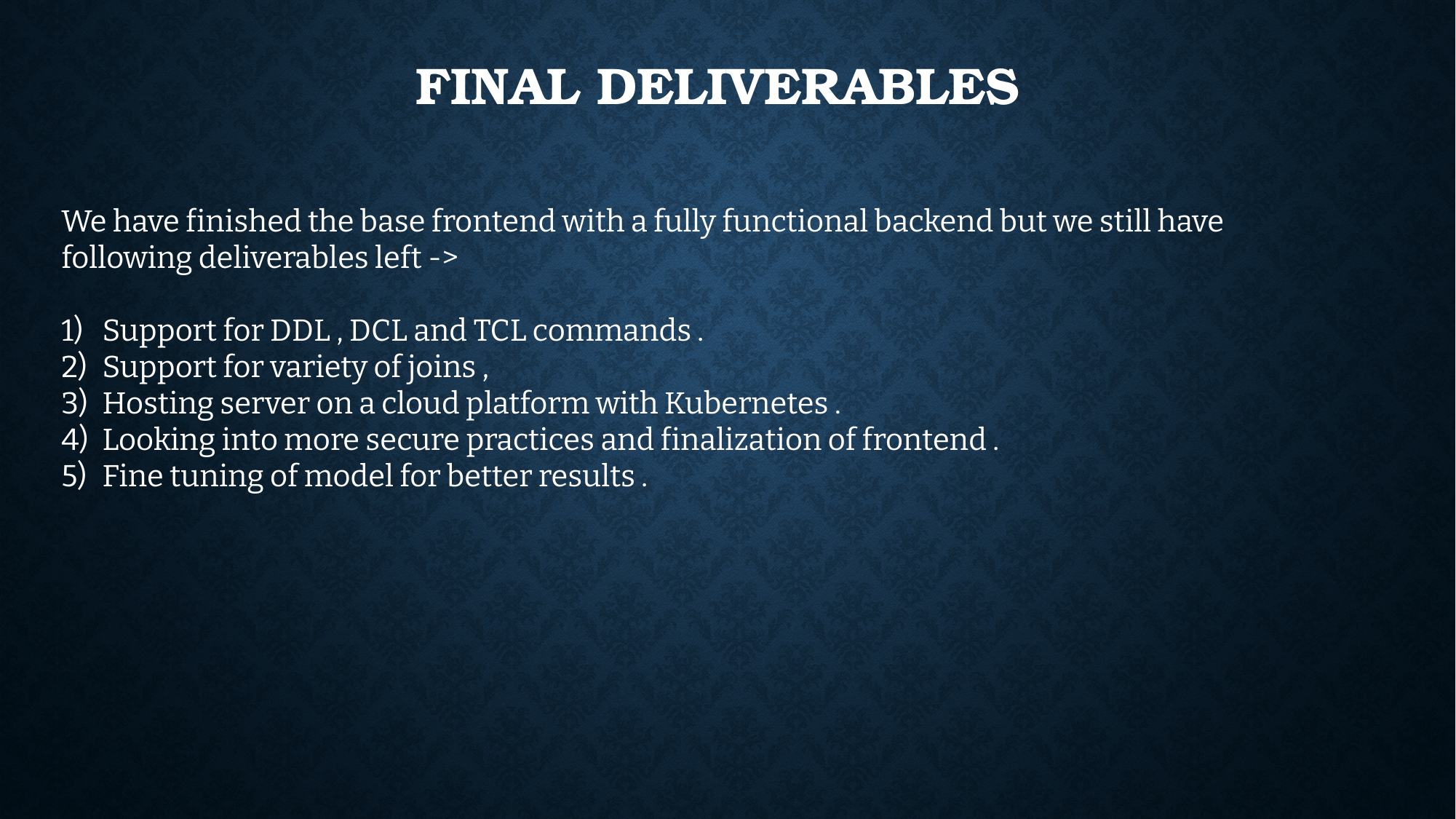

# Final deliverables
We have finished the base frontend with a fully functional backend but we still have following deliverables left ->

Support for DDL , DCL and TCL commands .
Support for variety of joins ,
Hosting server on a cloud platform with Kubernetes .
Looking into more secure practices and finalization of frontend .
Fine tuning of model for better results .